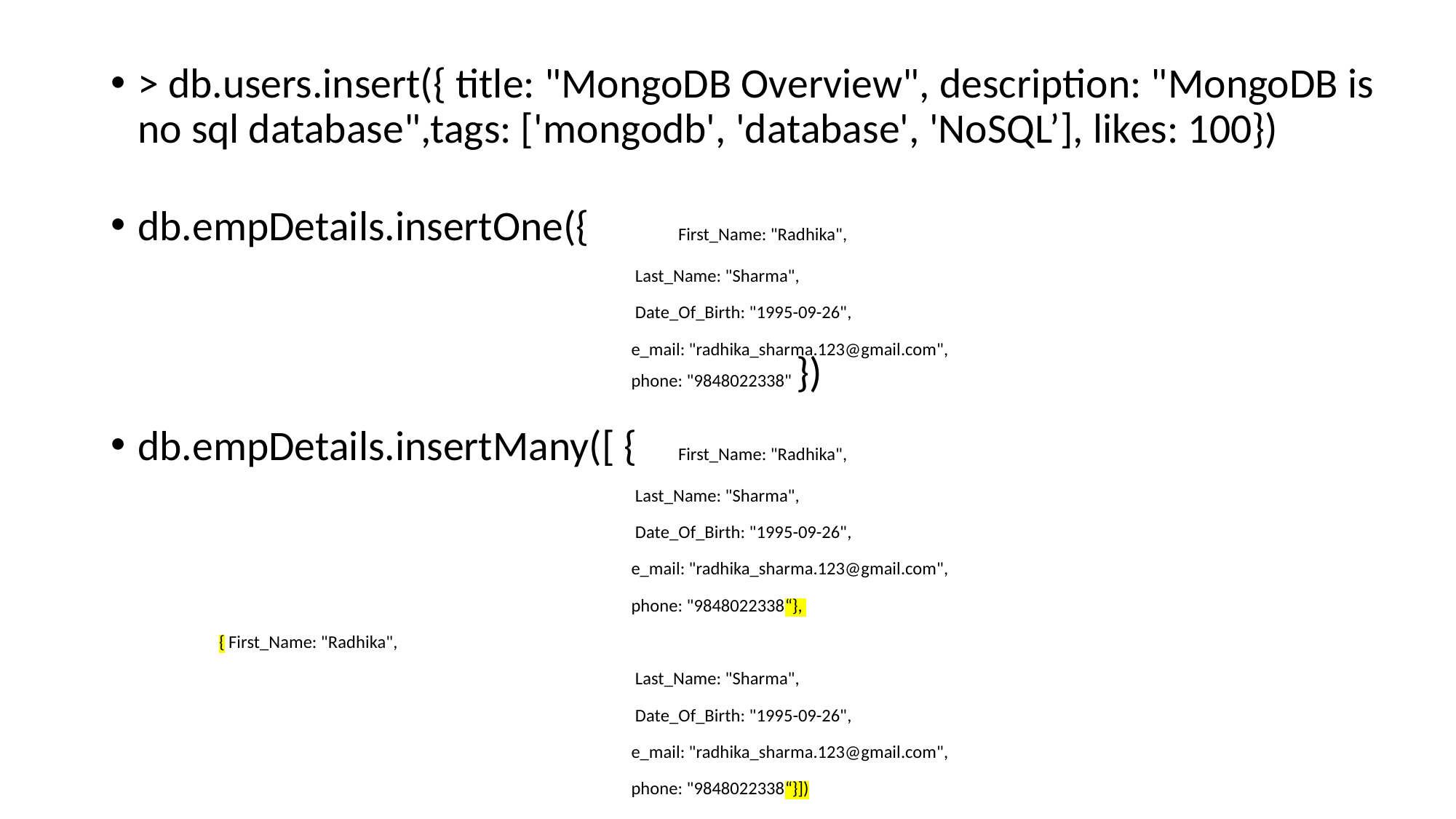

> db.users.insert({ title: "MongoDB Overview", description: "MongoDB is no sql database",tags: ['mongodb', 'database', 'NoSQL’], likes: 100})

db.empDetails.insertOne({ 	First_Name: "Radhika",
                                                                                                                                   Last_Name: "Sharma",
	                                                                                                        Date_Of_Birth: "1995-09-26",
	                                                                                                       e_mail: "radhika_sharma.123@gmail.com",
	                                                                                                       phone: "9848022338" })

db.empDetails.insertMany([ {	First_Name: "Radhika",
                                                                                                                                   Last_Name: "Sharma",
	                                                                                                        Date_Of_Birth: "1995-09-26",
	                                                                                                       e_mail: "radhika_sharma.123@gmail.com",
	                                                                                                       phone: "9848022338“},
					{ First_Name: "Radhika",
                                                                                                                                   Last_Name: "Sharma",
	                                                                                                        Date_Of_Birth: "1995-09-26",
	                                                                                                       e_mail: "radhika_sharma.123@gmail.com",
	                                                                                                       phone: "9848022338“}])